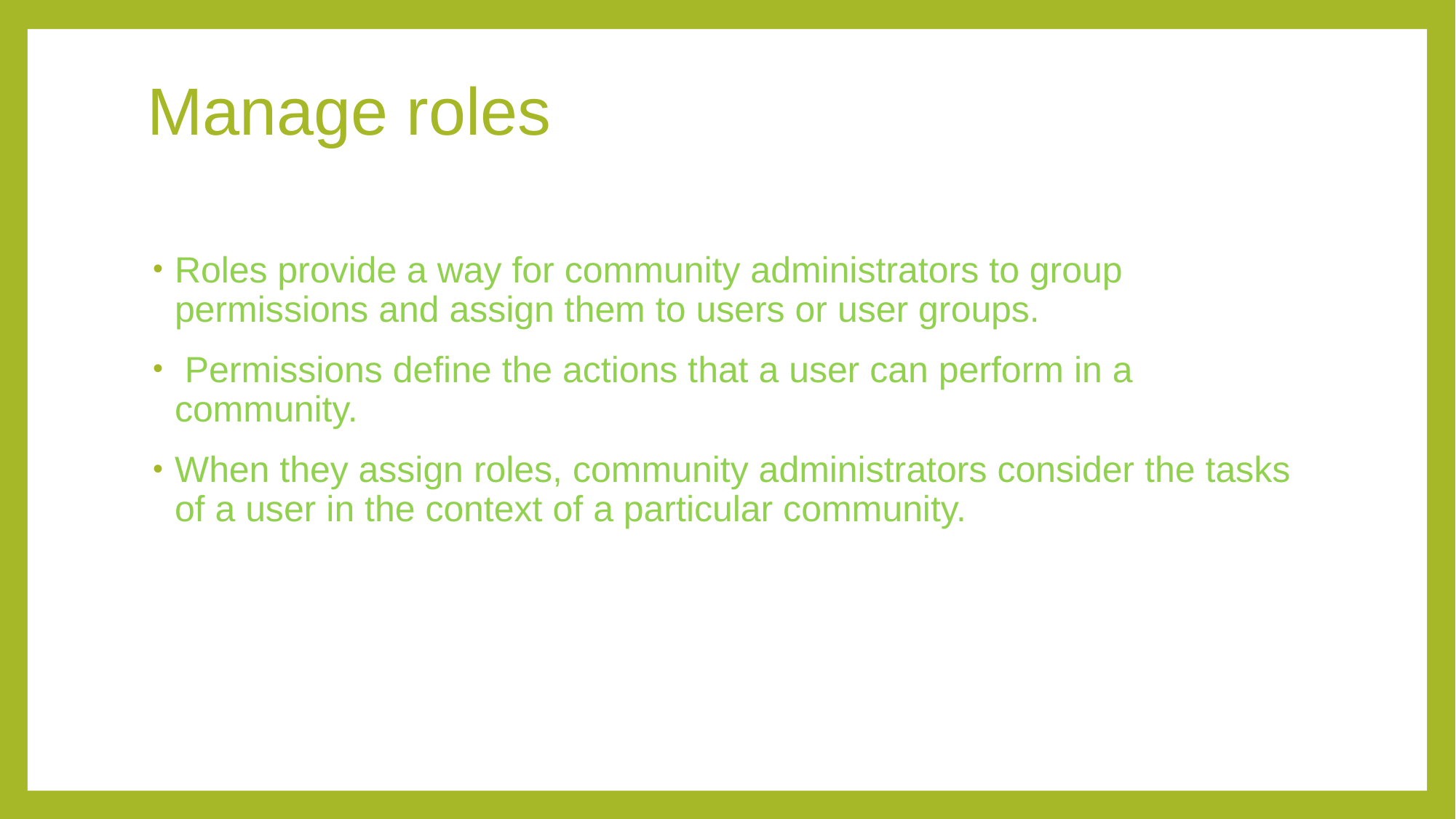

# Manage roles
Roles provide a way for community administrators to group permissions and assign them to users or user groups.
 Permissions define the actions that a user can perform in a community.
When they assign roles, community administrators consider the tasks of a user in the context of a particular community.